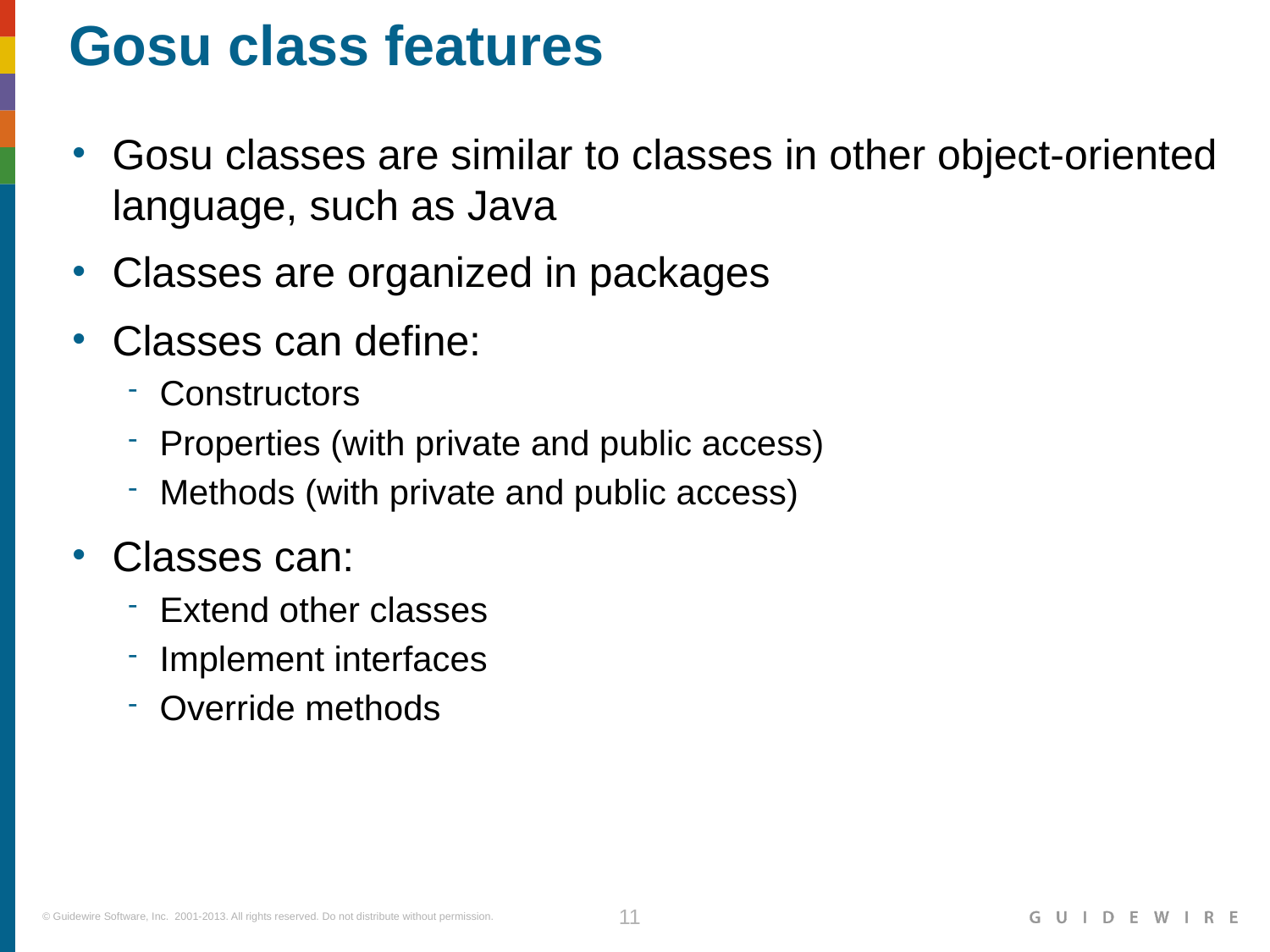

# Gosu class features
Gosu classes are similar to classes in other object-oriented language, such as Java
Classes are organized in packages
Classes can define:
Constructors
Properties (with private and public access)
Methods (with private and public access)
Classes can:
Extend other classes
Implement interfaces
Override methods